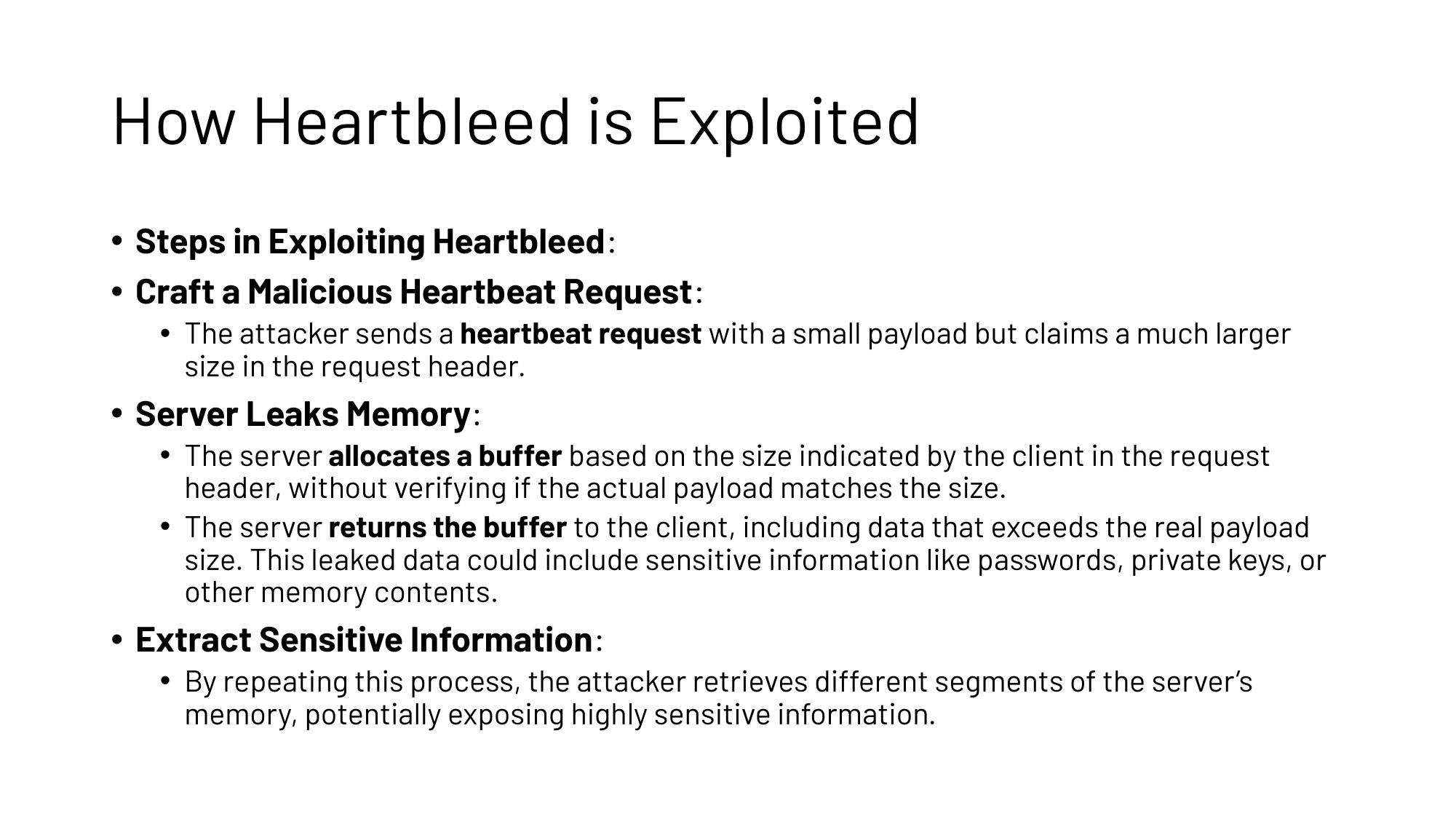

# How Heartbleed is Exploited
Steps in Exploiting Heartbleed:
Craft a Malicious Heartbeat Request:
The attacker sends a heartbeat request with a small payload but claims a much larger size in the request header.
Server Leaks Memory:
The server allocates a buffer based on the size indicated by the client in the request header, without verifying if the actual payload matches the size.
The server returns the buffer to the client, including data that exceeds the real payload size. This leaked data could include sensitive information like passwords, private keys, or other memory contents.
Extract Sensitive Information:
By repeating this process, the attacker retrieves different segments of the server’s memory, potentially exposing highly sensitive information.